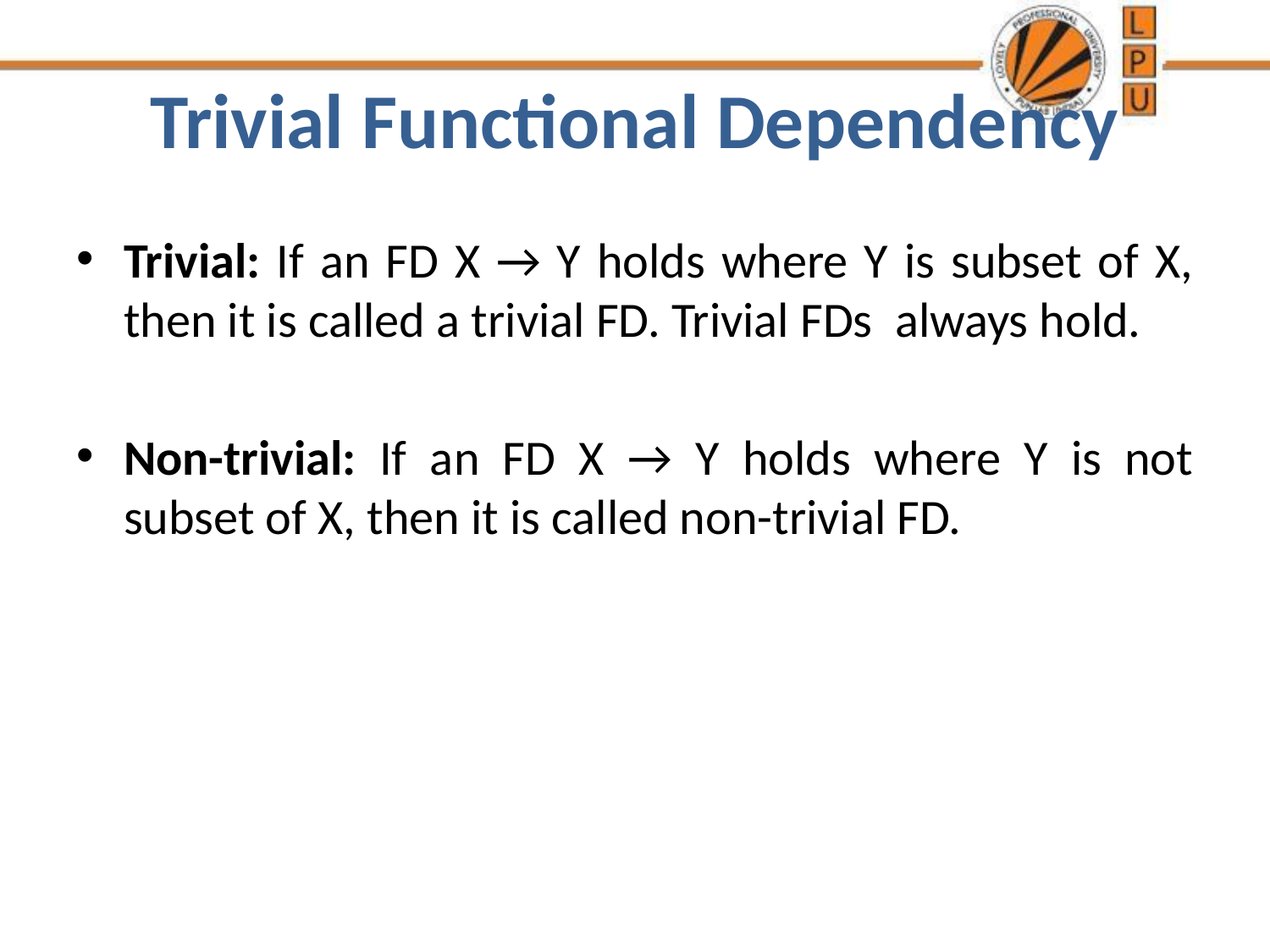

# Trivial Functional Dependency
Trivial: If an FD X → Y holds where Y is subset of X, then it is called a trivial FD. Trivial FDs  always hold.

Non-trivial: If an FD X → Y holds where Y is not subset of X, then it is called non-trivial FD.